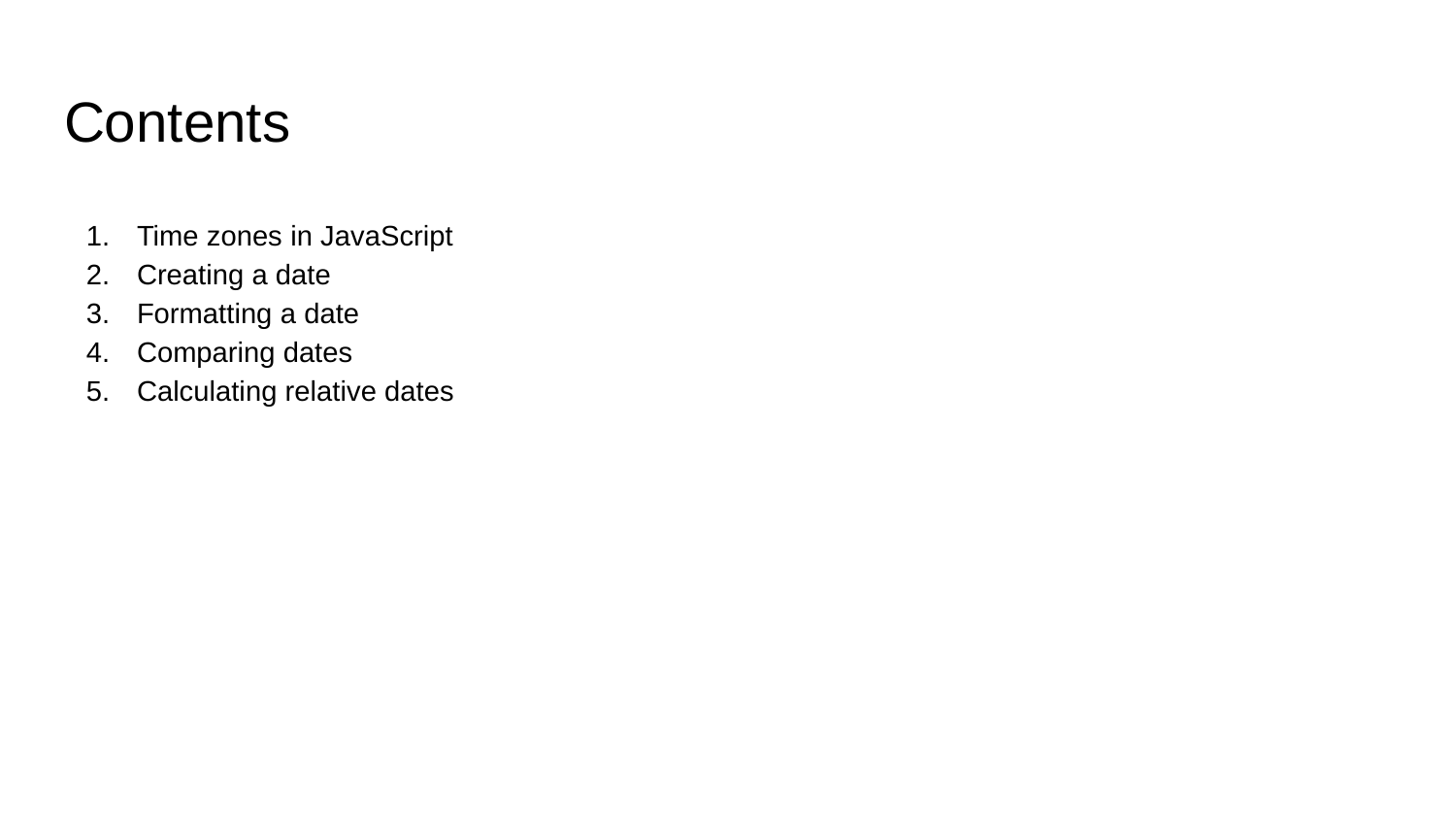

# Contents

Time zones in JavaScript
Creating a date
Formatting a date
Comparing dates
Calculating relative dates